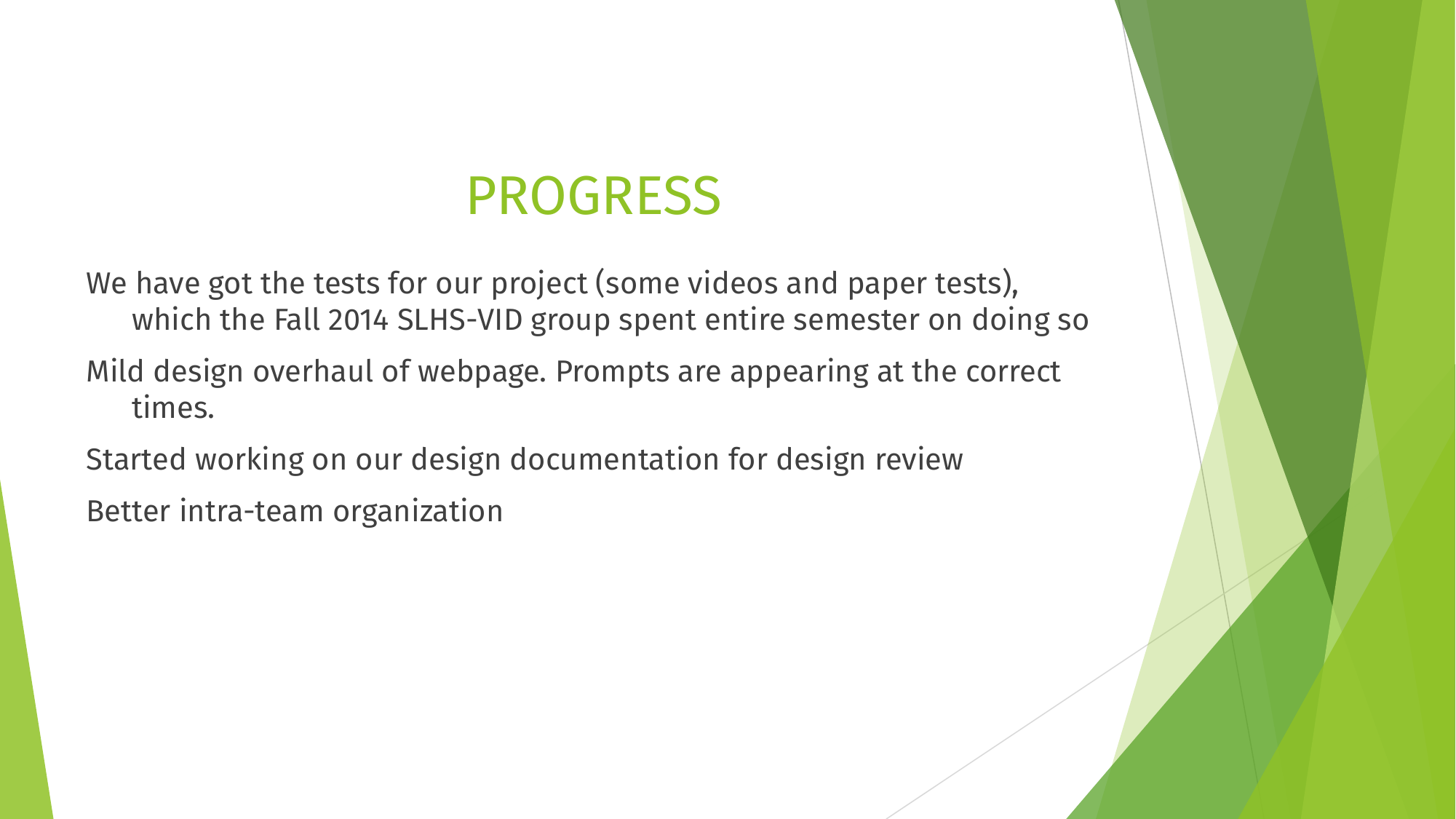

# PROGRESS
We have got the tests for our project (some videos and paper tests), which the Fall 2014 SLHS-VID group spent entire semester on doing so
Mild design overhaul of webpage. Prompts are appearing at the correct times.
Started working on our design documentation for design review
Better intra-team organization